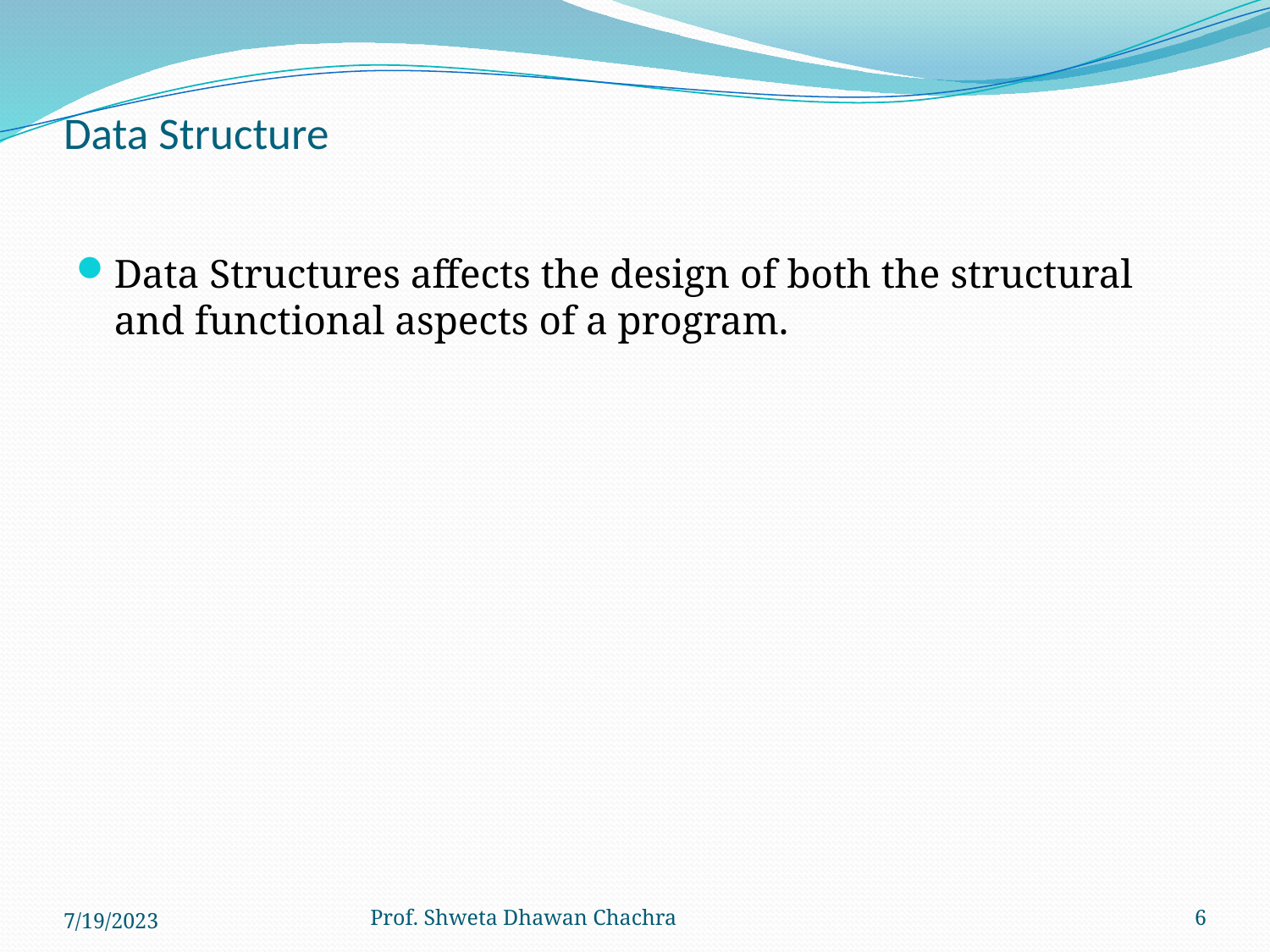

# Data Structure
Data Structures affects the design of both the structural and functional aspects of a program.

7/19/2023
Prof. Shweta Dhawan Chachra
6